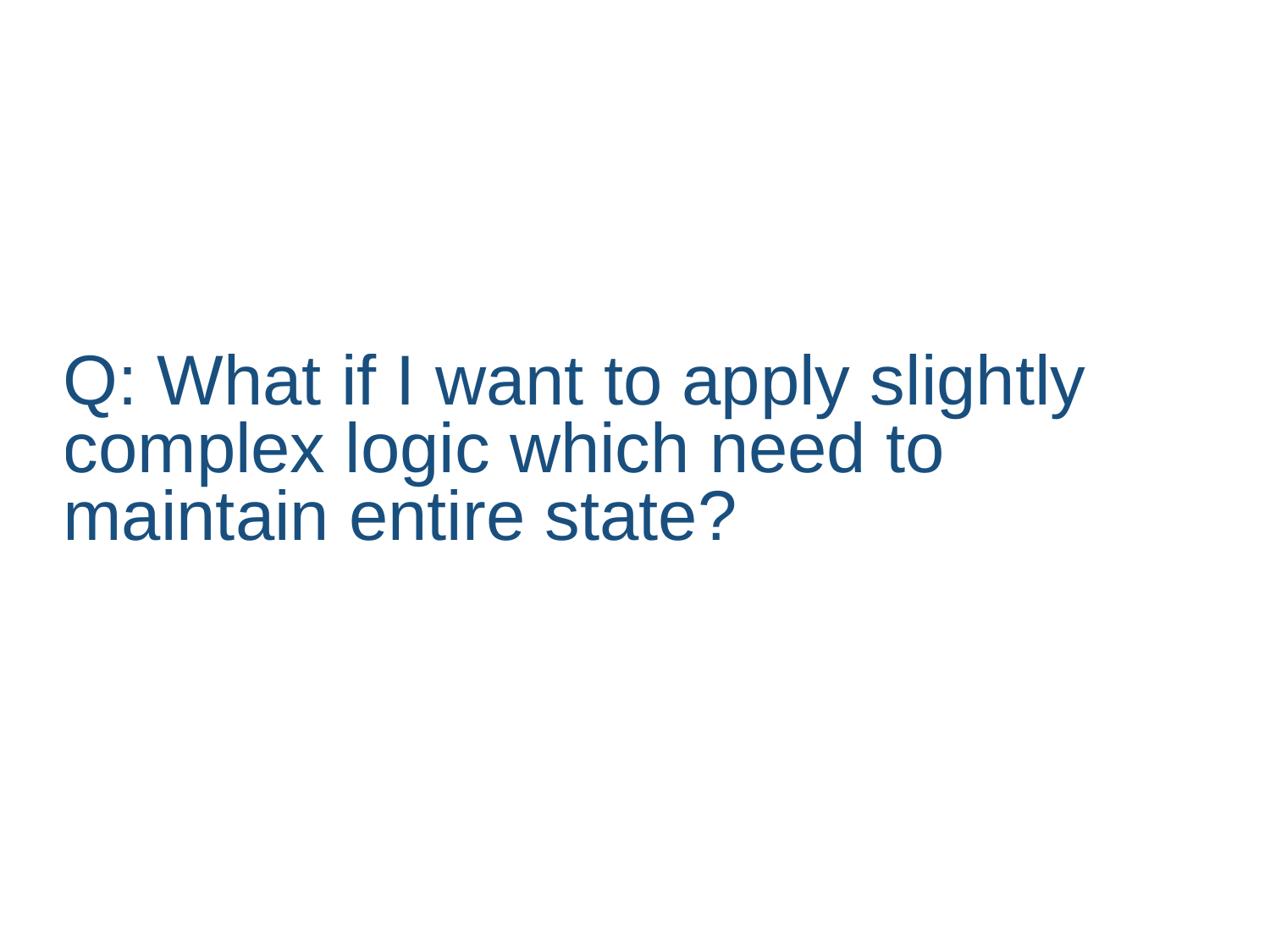

Q: What if I want to apply slightly complex logic which need to maintain entire state?